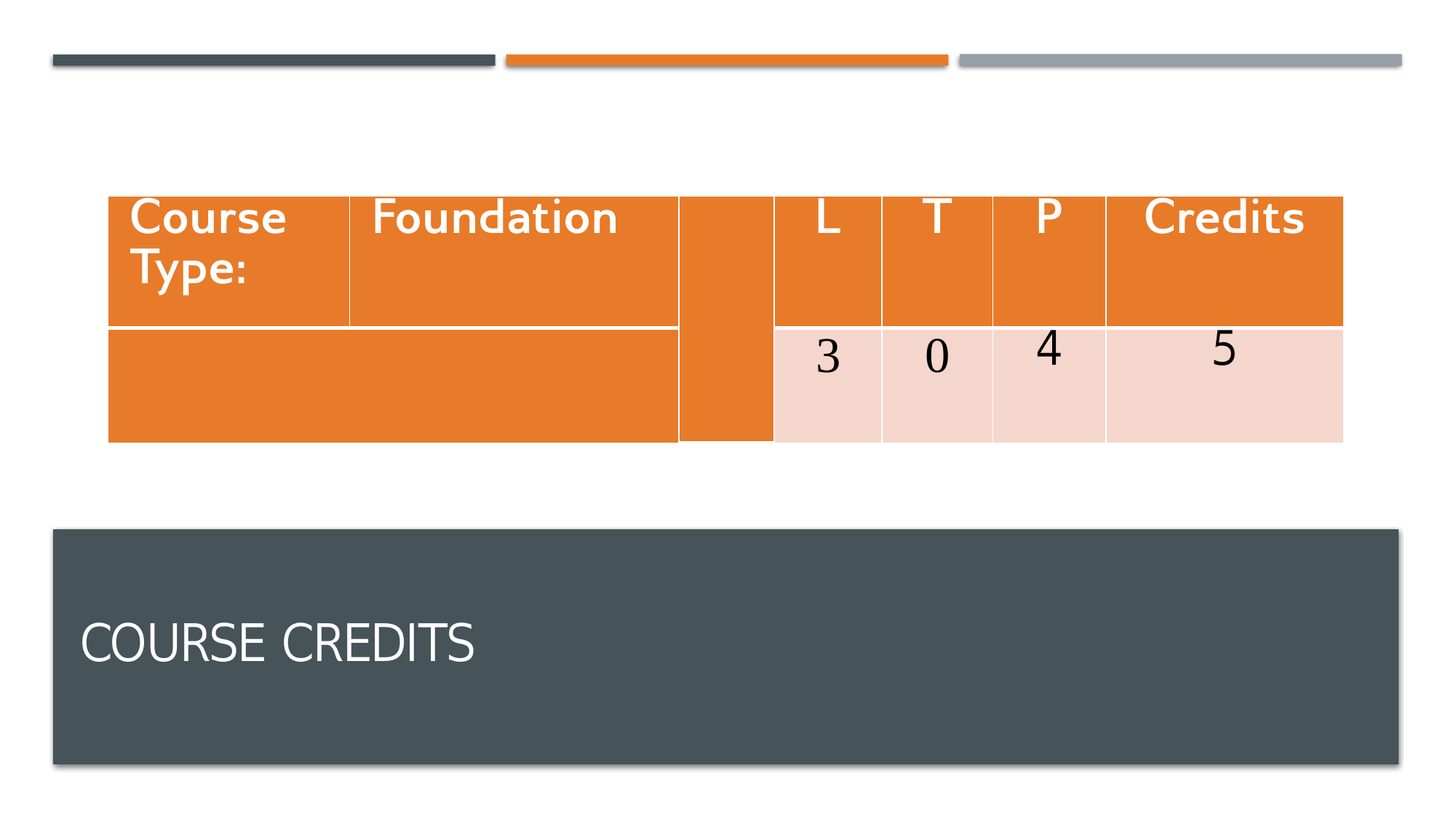

| Course Type: | Foundation |  | L | T | P | Credits |
| --- | --- | --- | --- | --- | --- | --- |
|  |  |  | 3 | 0 | 4 | 5 |

# Course Credits